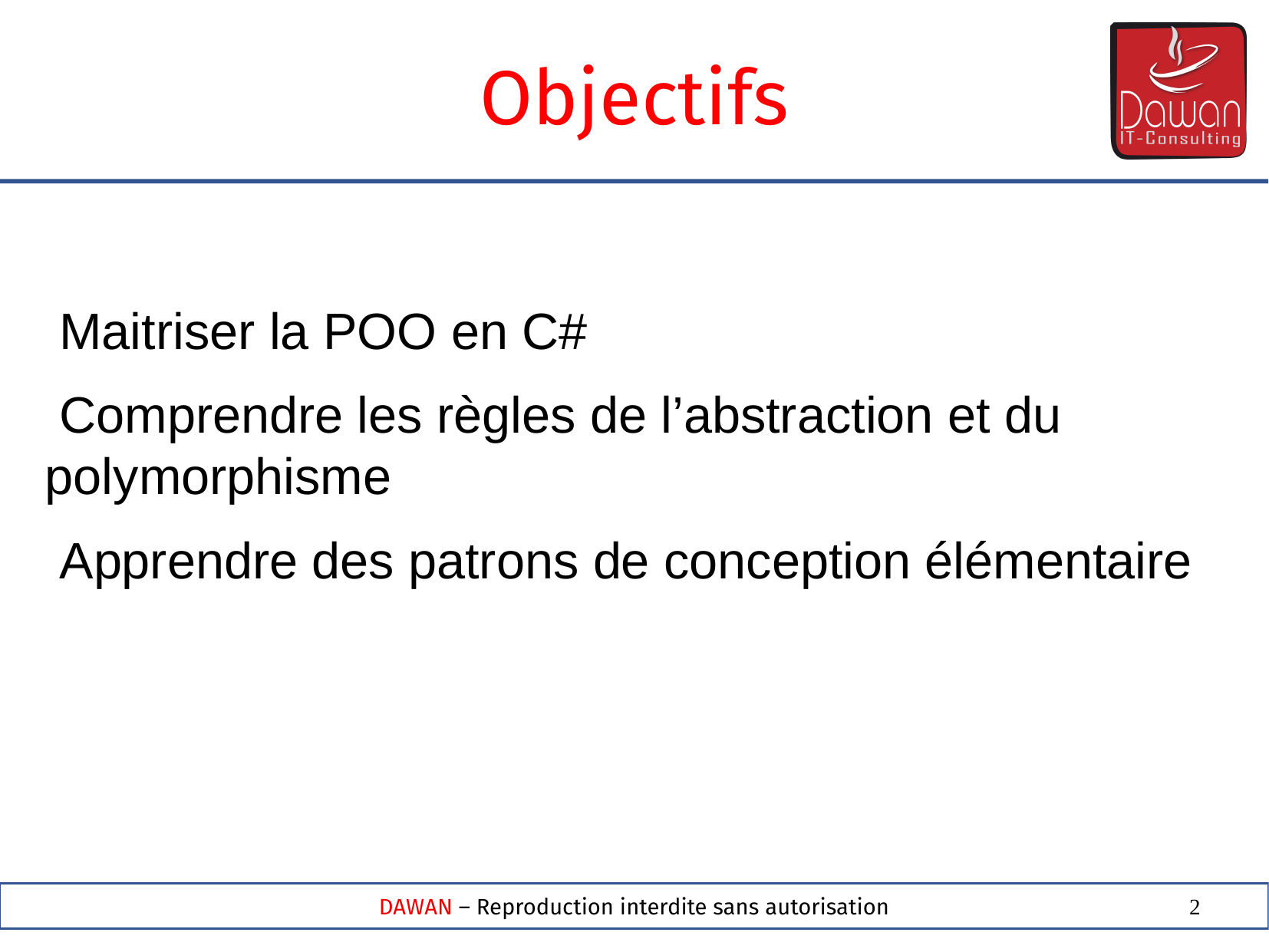

Objectifs
 Maitriser la POO en C#
 Comprendre les règles de l’abstraction et du polymorphisme
 Apprendre des patrons de conception élémentaire
2